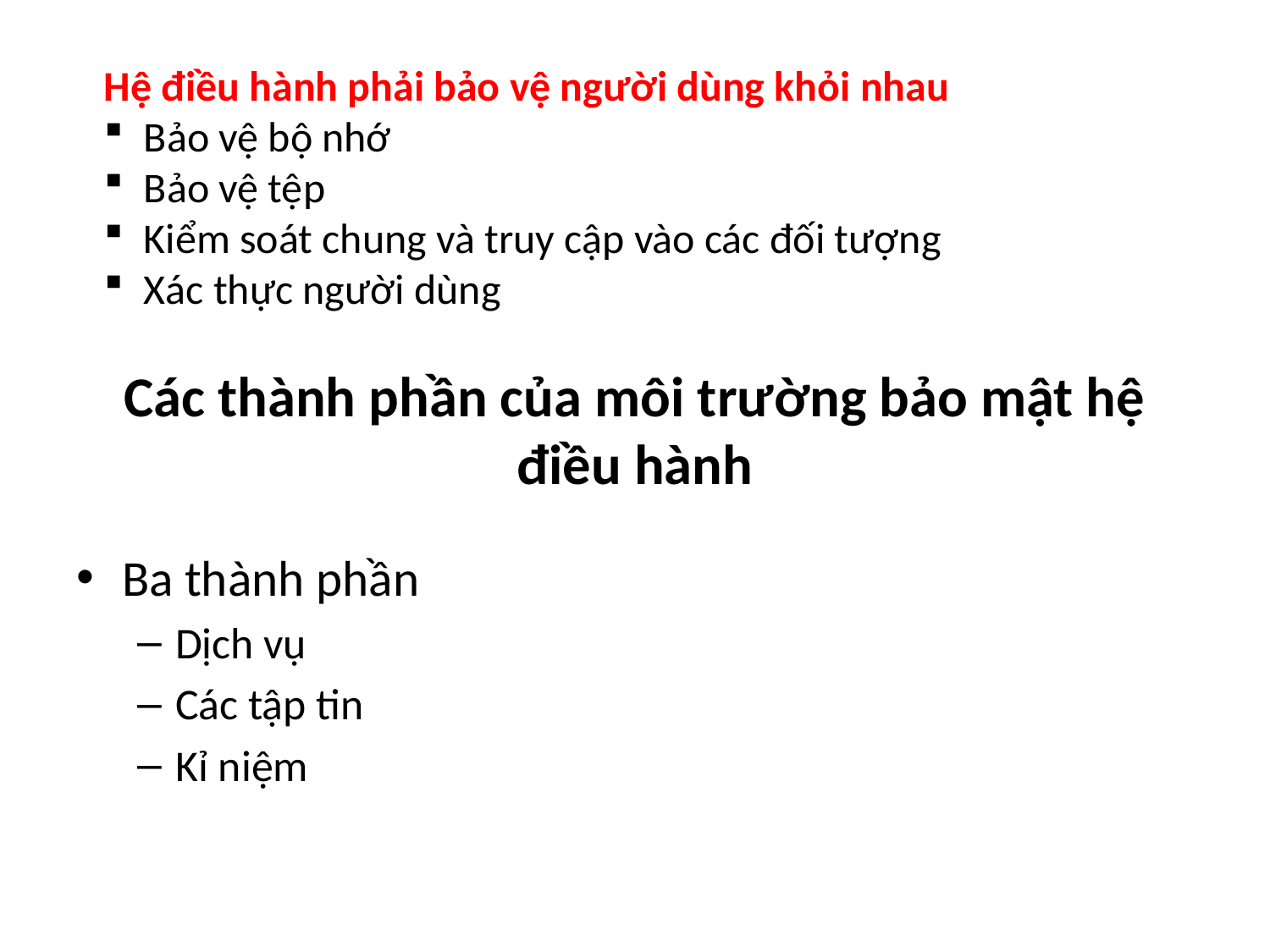

Hệ điều hành phải bảo vệ người dùng khỏi nhau
Bảo vệ bộ nhớ
Bảo vệ tệp
Kiểm soát chung và truy cập vào các đối tượng
Xác thực người dùng
# Các thành phần của môi trường bảo mật hệ điều hành
Ba thành phần
Dịch vụ
Các tập tin
Kỉ niệm